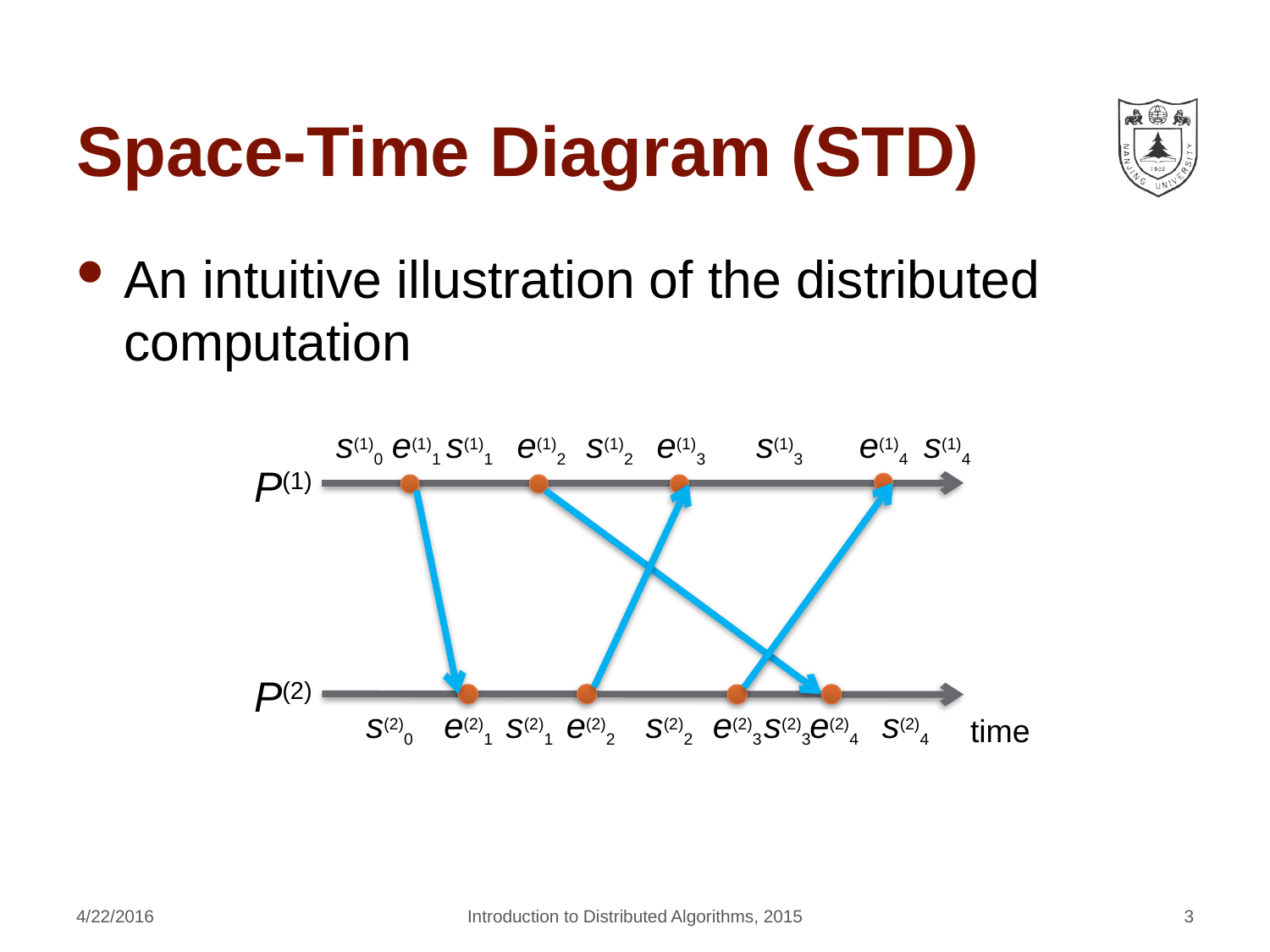

# Space-Time Diagram (STD)
An intuitive illustration of the distributed computation
s(1)0
e(1)1
s(1)1
e(1)2
s(1)2
e(1)3
s(1)3
e(1)4
s(1)4
P(1)

P(2)

e(2)1
e(2)2
e(2)3
e(2)4
s(2)0
s(2)1
s(2)2
s(2)3
s(2)4
time
4/22/2016
Introduction to Distributed Algorithms, 2015
3